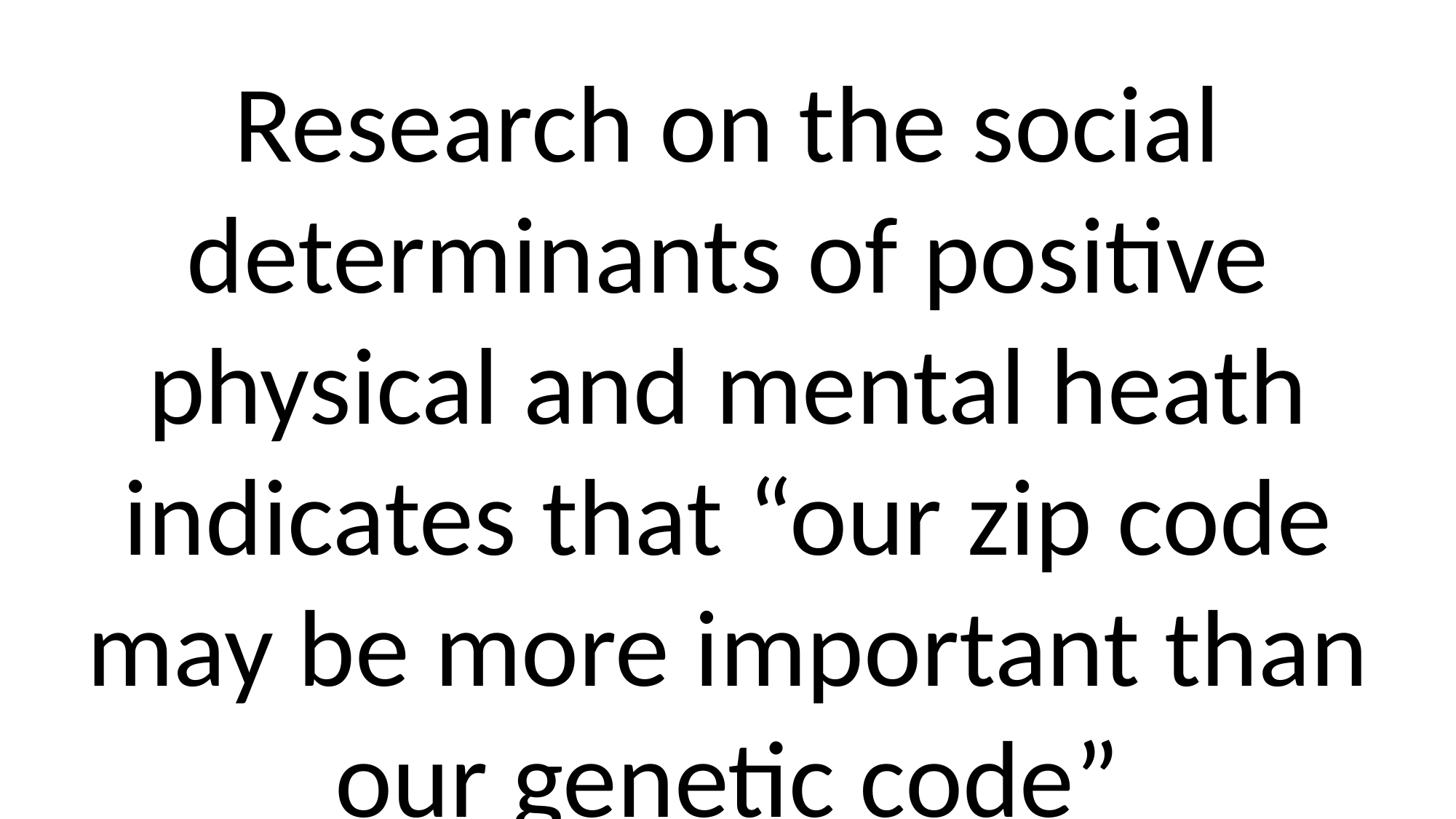

Research on the social determinants of positive physical and mental heath indicates that “our zip code may be more important than our genetic code”